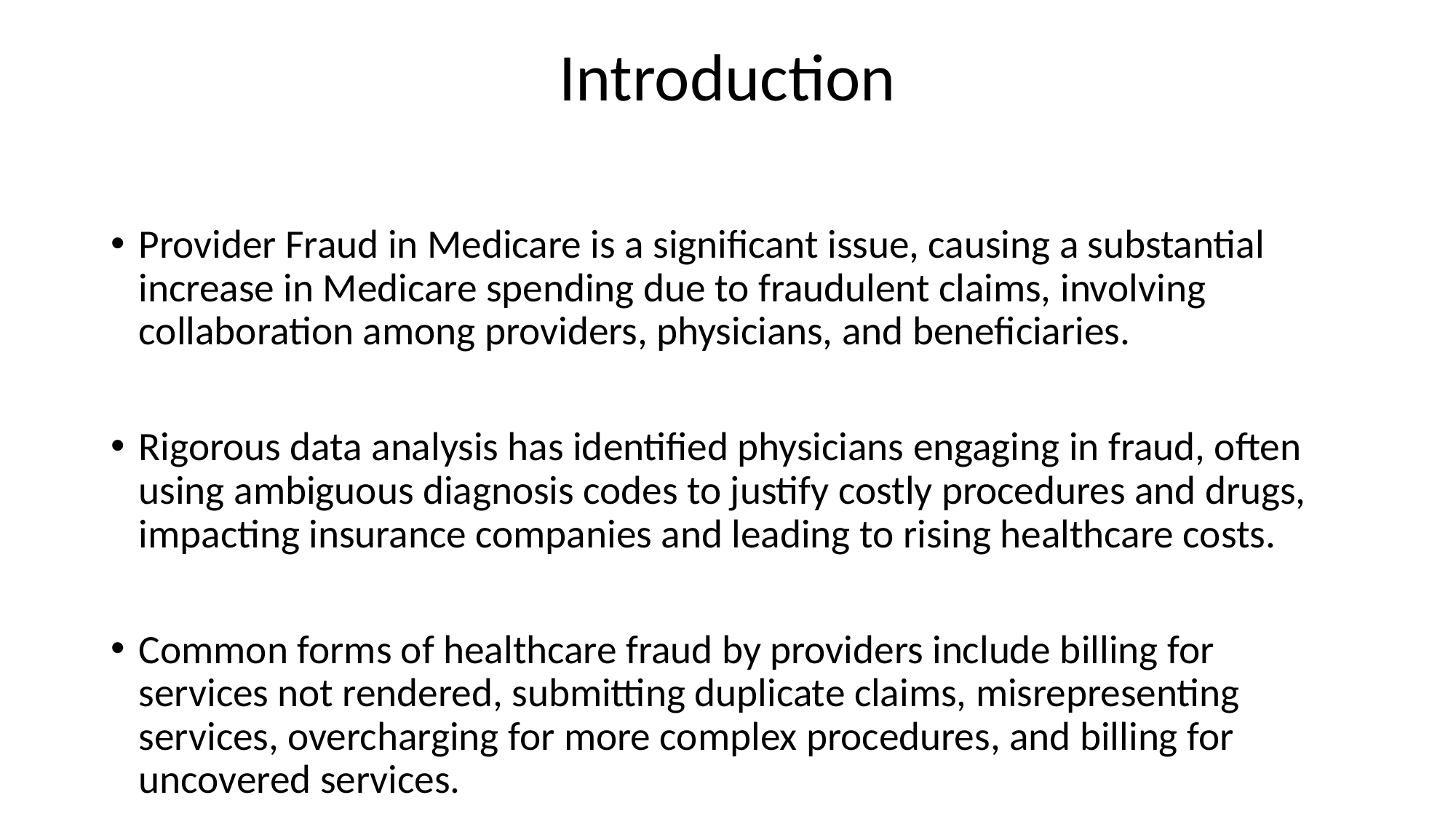

# Introduction
Provider Fraud in Medicare is a significant issue, causing a substantial increase in Medicare spending due to fraudulent claims, involving collaboration among providers, physicians, and beneficiaries.

Rigorous data analysis has identified physicians engaging in fraud, often using ambiguous diagnosis codes to justify costly procedures and drugs, impacting insurance companies and leading to rising healthcare costs.

Common forms of healthcare fraud by providers include billing for services not rendered, submitting duplicate claims, misrepresenting services, overcharging for more complex procedures, and billing for uncovered services.